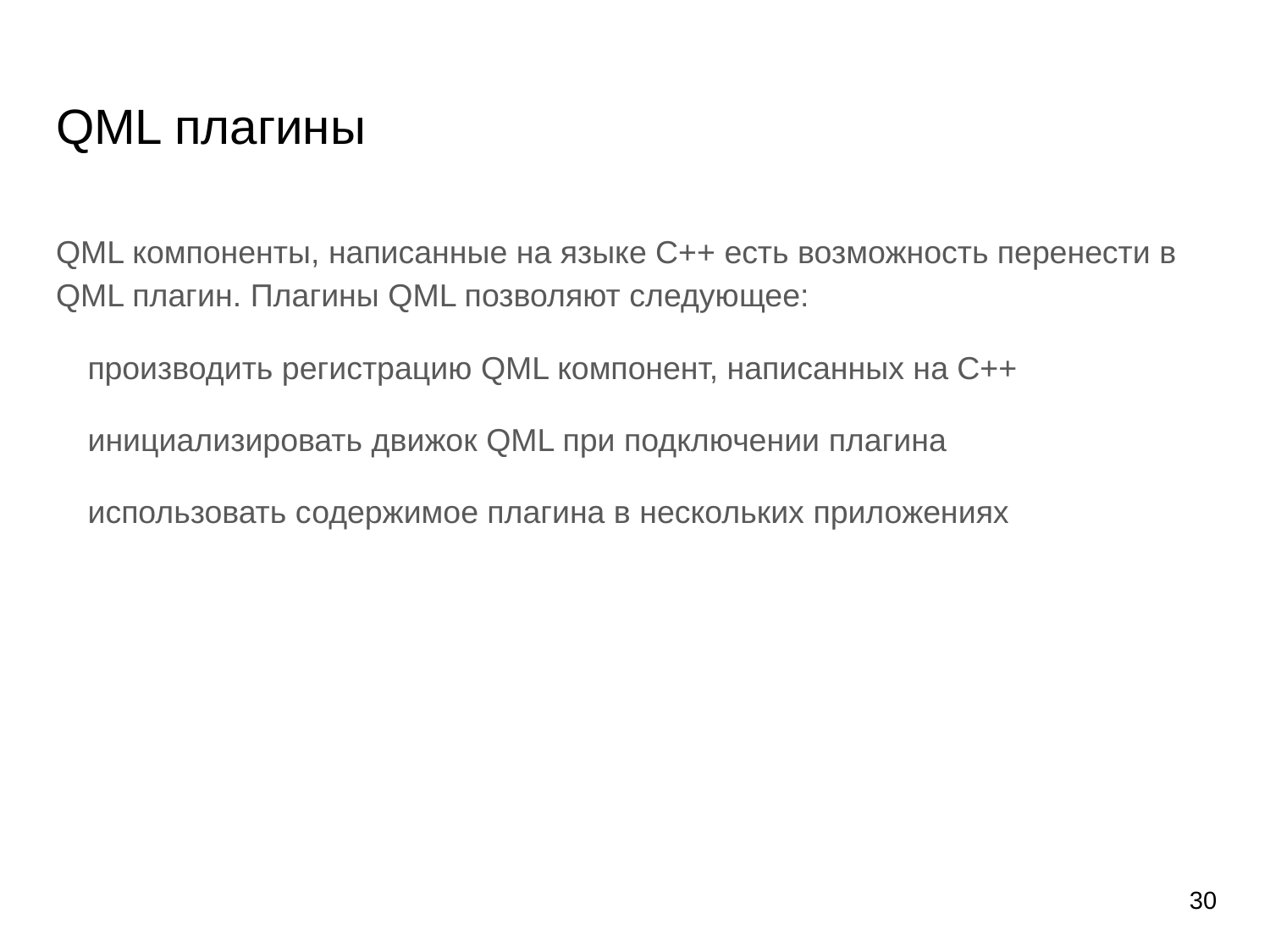

# QML плагины
QML компоненты, написанные на языке C++ есть возможность перенести в QML плагин. Плагины QML позволяют следующее:
производить регистрацию QML компонент, написанных на C++
инициализировать движок QML при подключении плагина
использовать содержимое плагина в нескольких приложениях
30